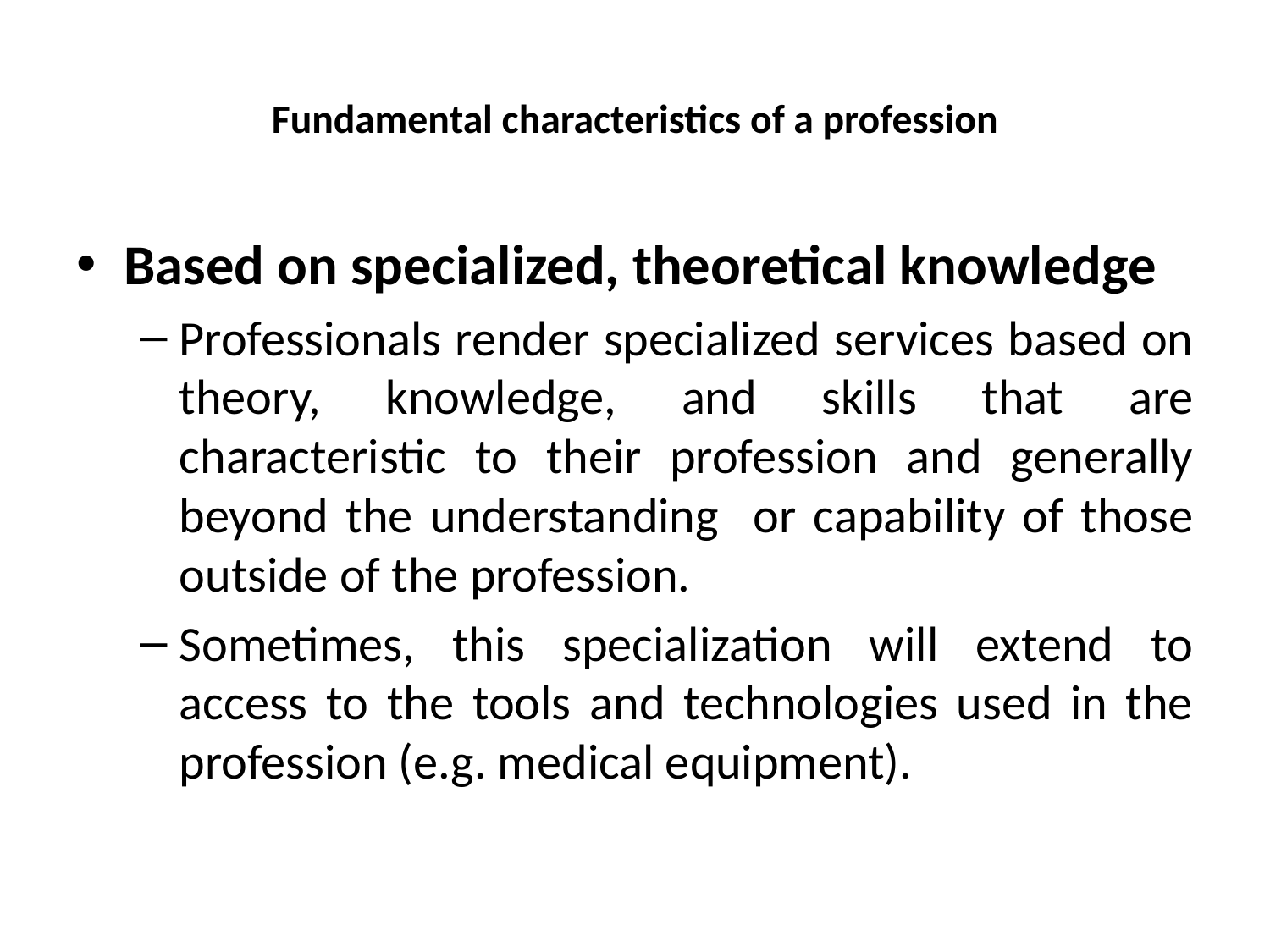

# Fundamental characteristics of a profession
Based on specialized, theoretical knowledge
Professionals render specialized services based on theory, knowledge, and skills that are characteristic to their profession and generally beyond the understanding  or capability of those outside of the profession.
Sometimes, this specialization will extend to access to the tools and technologies used in the profession (e.g. medical equipment).